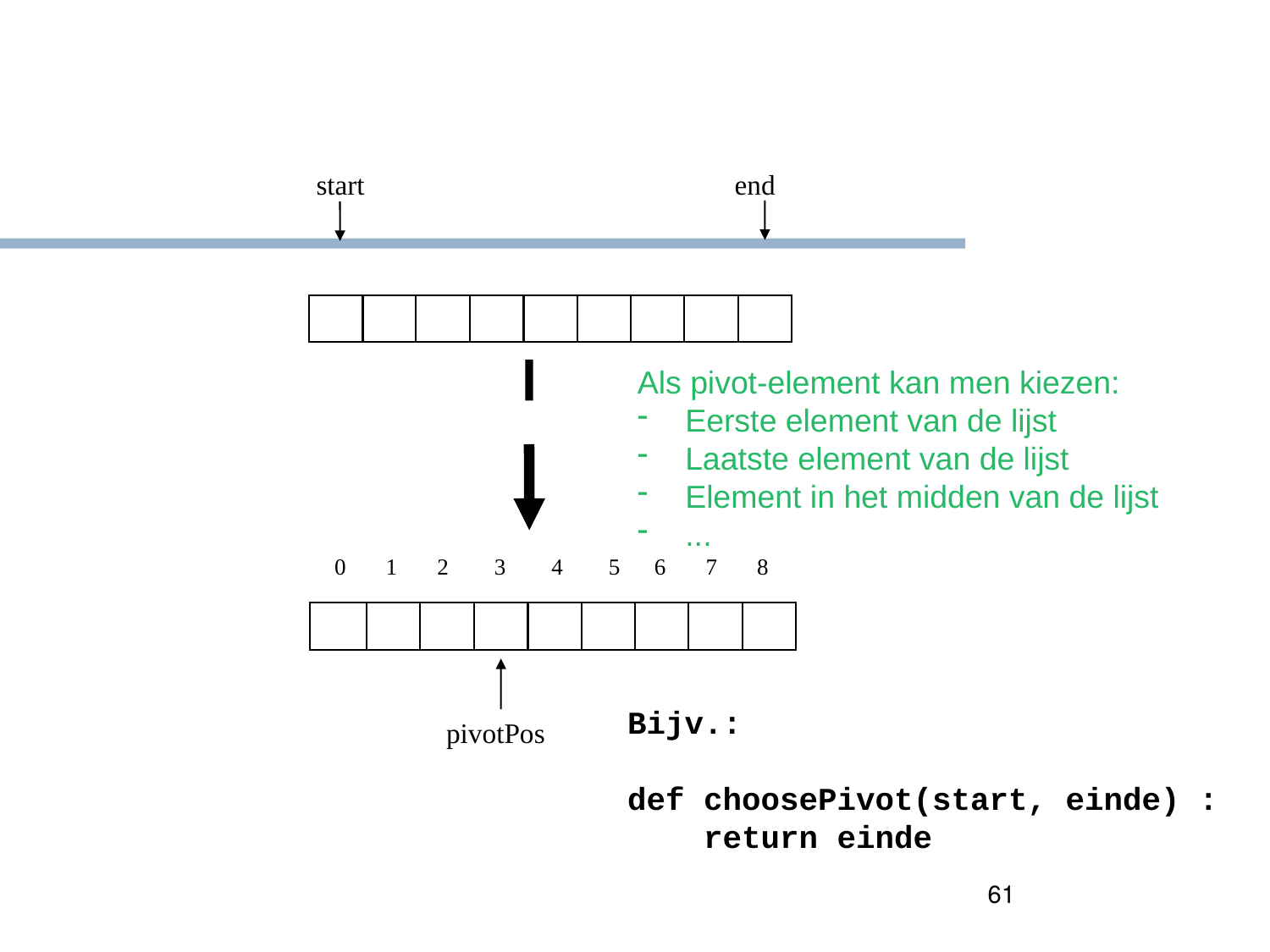

start                                                     end

  0       1        2       3       4       5        6      7        8
23
17
5
90
12
44
38
84
77
Als pivot-element kan men kiezen:
Eerste element van de lijst
Laatste element van de lijst
Element in het midden van de lijst
...

p = 23
partition

  0       1       2        3        4        5      6       7       8
12
17
5
23
90
44
38
84
77

Bijv.:

def choosePivot(start, einde) :
    return einde
pivotPos

61